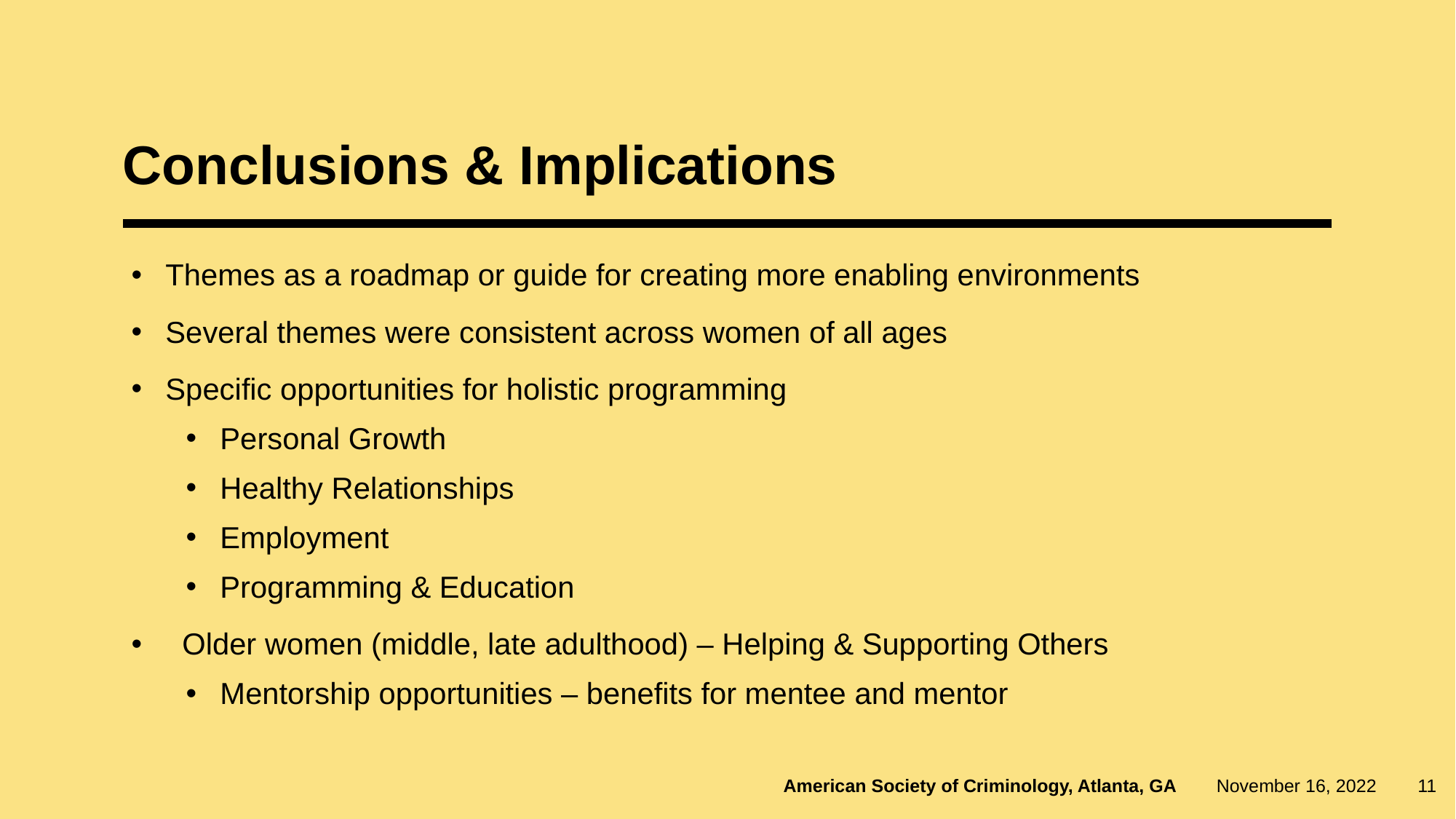

# Conclusions & Implications
Themes as a roadmap or guide for creating more enabling environments
Several themes were consistent across women of all ages
Specific opportunities for holistic programming
Personal Growth
Healthy Relationships
Employment
Programming & Education
  Older women (middle, late adulthood) – Helping & Supporting Others
Mentorship opportunities – benefits for mentee and mentor
11
November 16, 2022
American Society of Criminology, Atlanta, GA